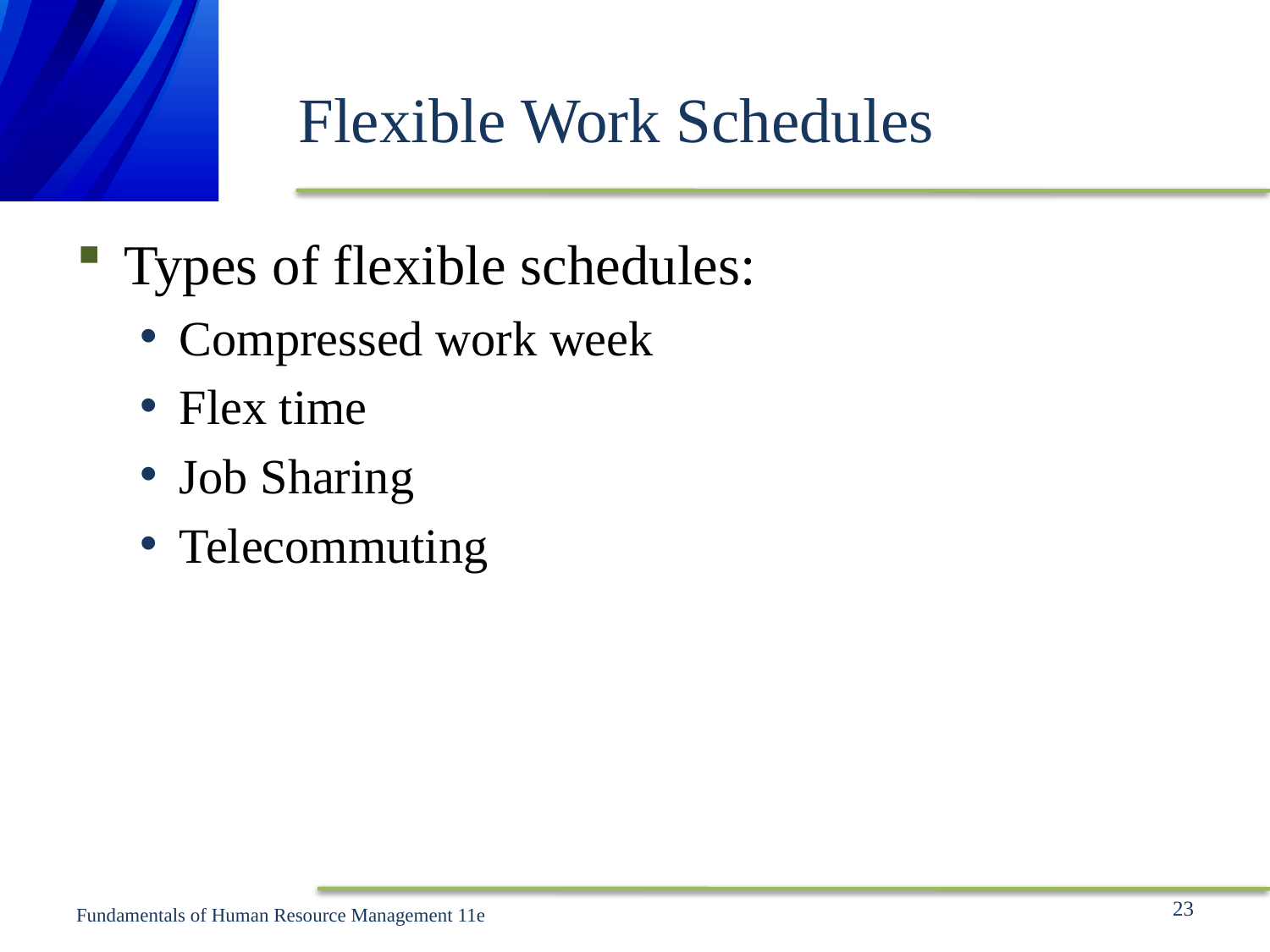

# Flexible Work Schedules
Types of flexible schedules:
Compressed work week
Flex time
Job Sharing
Telecommuting
23
Fundamentals of Human Resource Management 11e